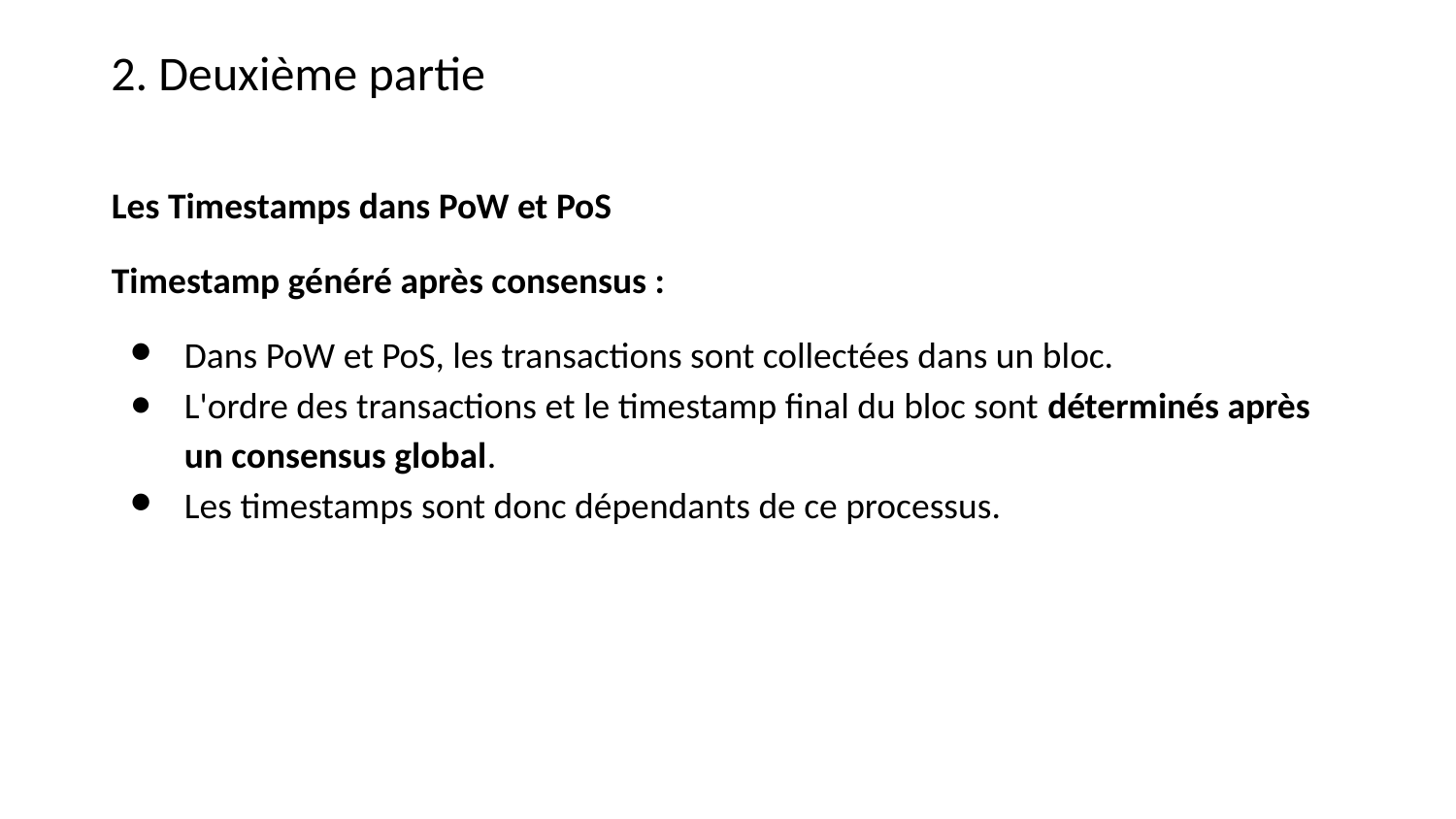

2. Deuxième partie
Les Timestamps dans PoW et PoS
Timestamp généré après consensus :
Dans PoW et PoS, les transactions sont collectées dans un bloc.
L'ordre des transactions et le timestamp final du bloc sont déterminés après un consensus global.
Les timestamps sont donc dépendants de ce processus.